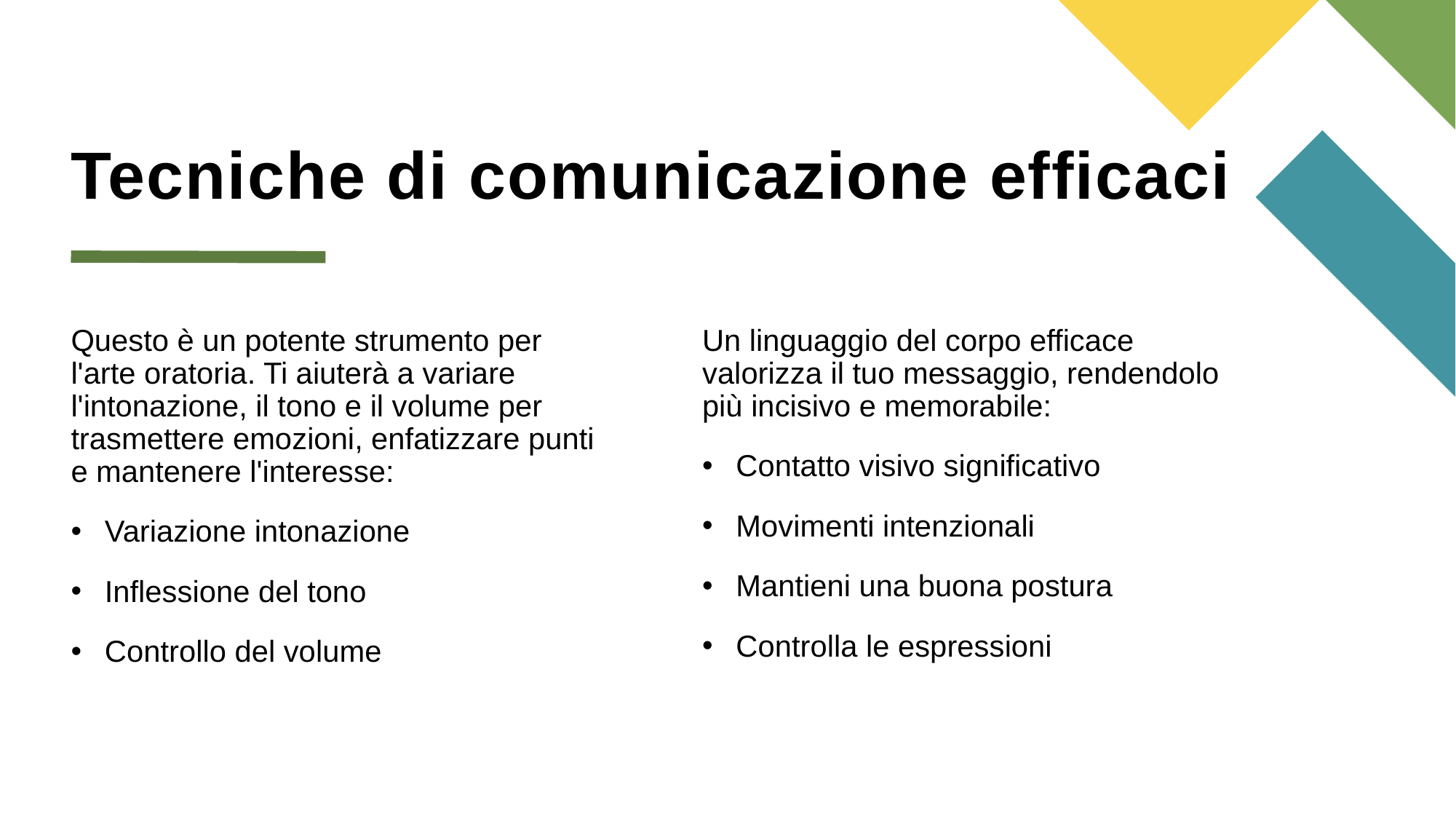

# Tecniche di comunicazione efficaci
Questo è un potente strumento per l'arte oratoria. Ti aiuterà a variare l'intonazione, il tono e il volume per trasmettere emozioni, enfatizzare punti e mantenere l'interesse:
Variazione intonazione
Inflessione del tono
Controllo del volume
Un linguaggio del corpo efficace valorizza il tuo messaggio, rendendolo più incisivo e memorabile:
Contatto visivo significativo
Movimenti intenzionali
Mantieni una buona postura
Controlla le espressioni